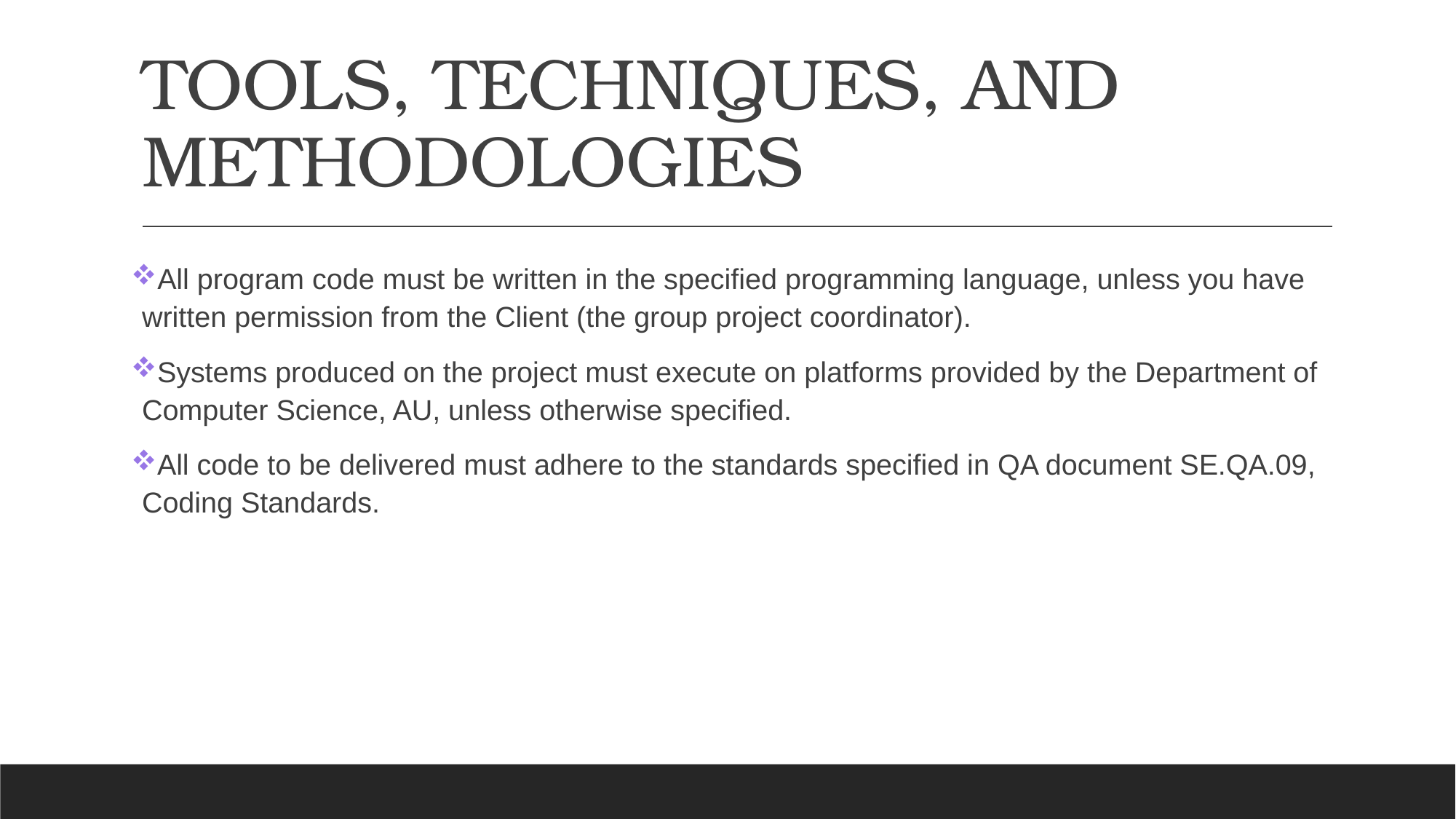

# TOOLS, TECHNIQUES, AND METHODOLOGIES
All program code must be written in the specified programming language, unless you have written permission from the Client (the group project coordinator).
Systems produced on the project must execute on platforms provided by the Department of Computer Science, AU, unless otherwise specified.
All code to be delivered must adhere to the standards specified in QA document SE.QA.09, Coding Standards.